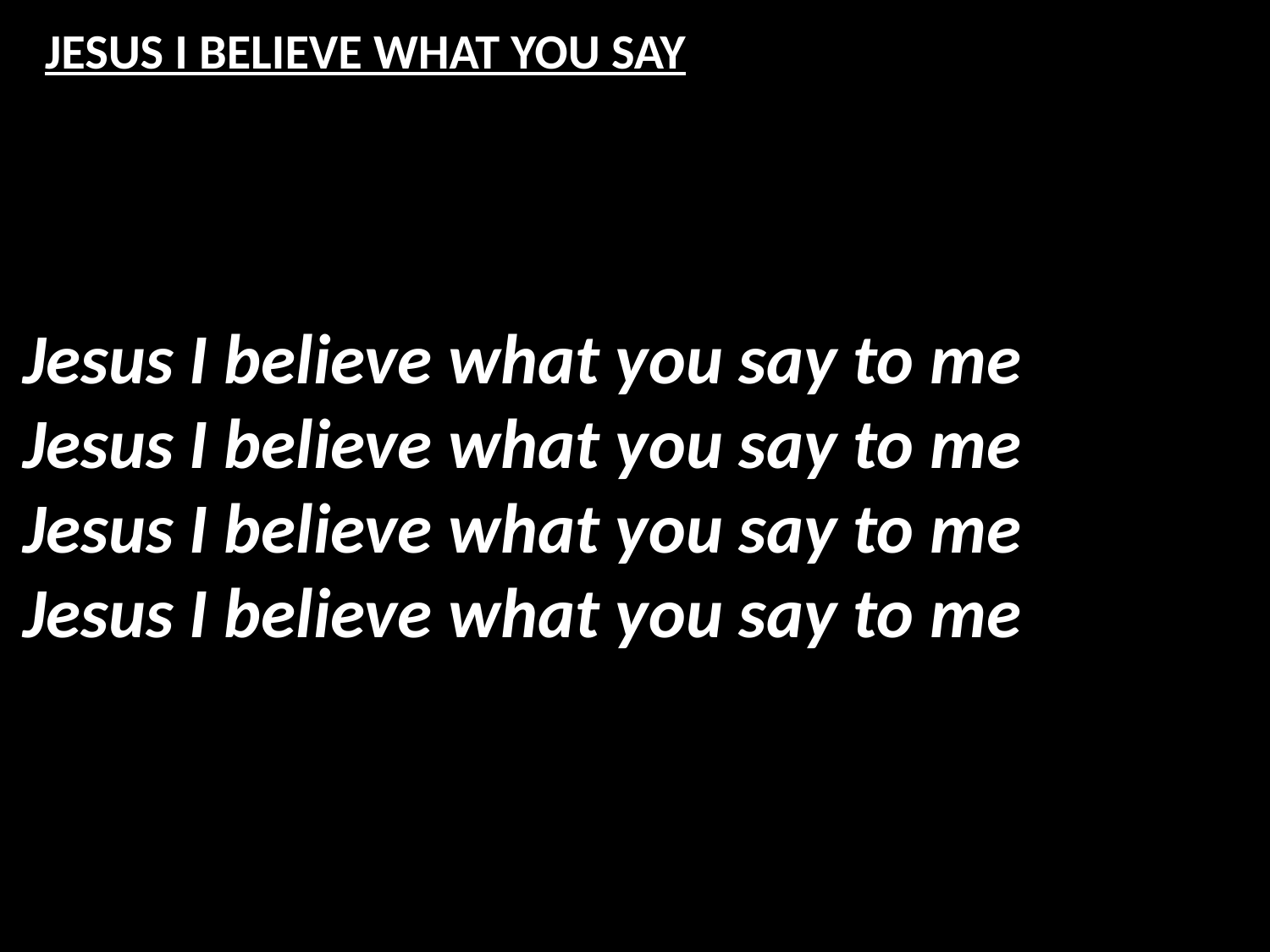

# JESUS I BELIEVE WHAT YOU SAY
Jesus I believe what you say to me
Jesus I believe what you say to me
Jesus I believe what you say to me
Jesus I believe what you say to me